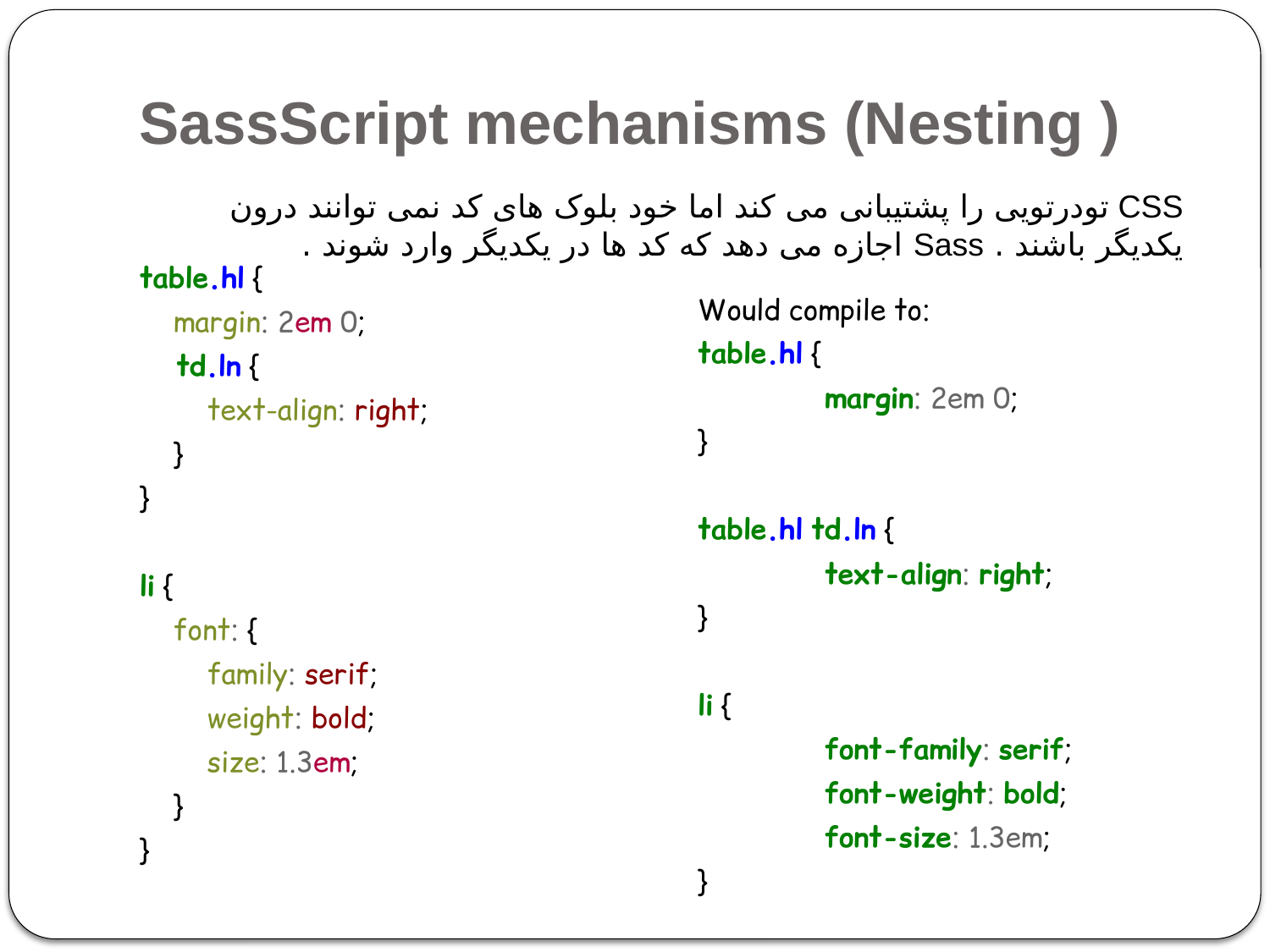

# SassScript mechanisms (Nesting )
CSS تودرتویی را پشتیبانی می کند اما خود بلوک های کد نمی توانند درون یکدیگر باشند . Sass اجازه می دهد که کد ها در یکدیگر وارد شوند .
table.hl {
    margin: 2em 0;
   td.ln {
        text-align: right;
    }
}

li {
    font: {
        family: serif;
        weight: bold;
        size: 1.3em;
    }
}
Would compile to:
table.hl {
	margin: 2em 0;
}

table.hl td.ln {
	text-align: right;
}

li {
	font-family: serif;
	font-weight: bold;
	font-size: 1.3em;
}